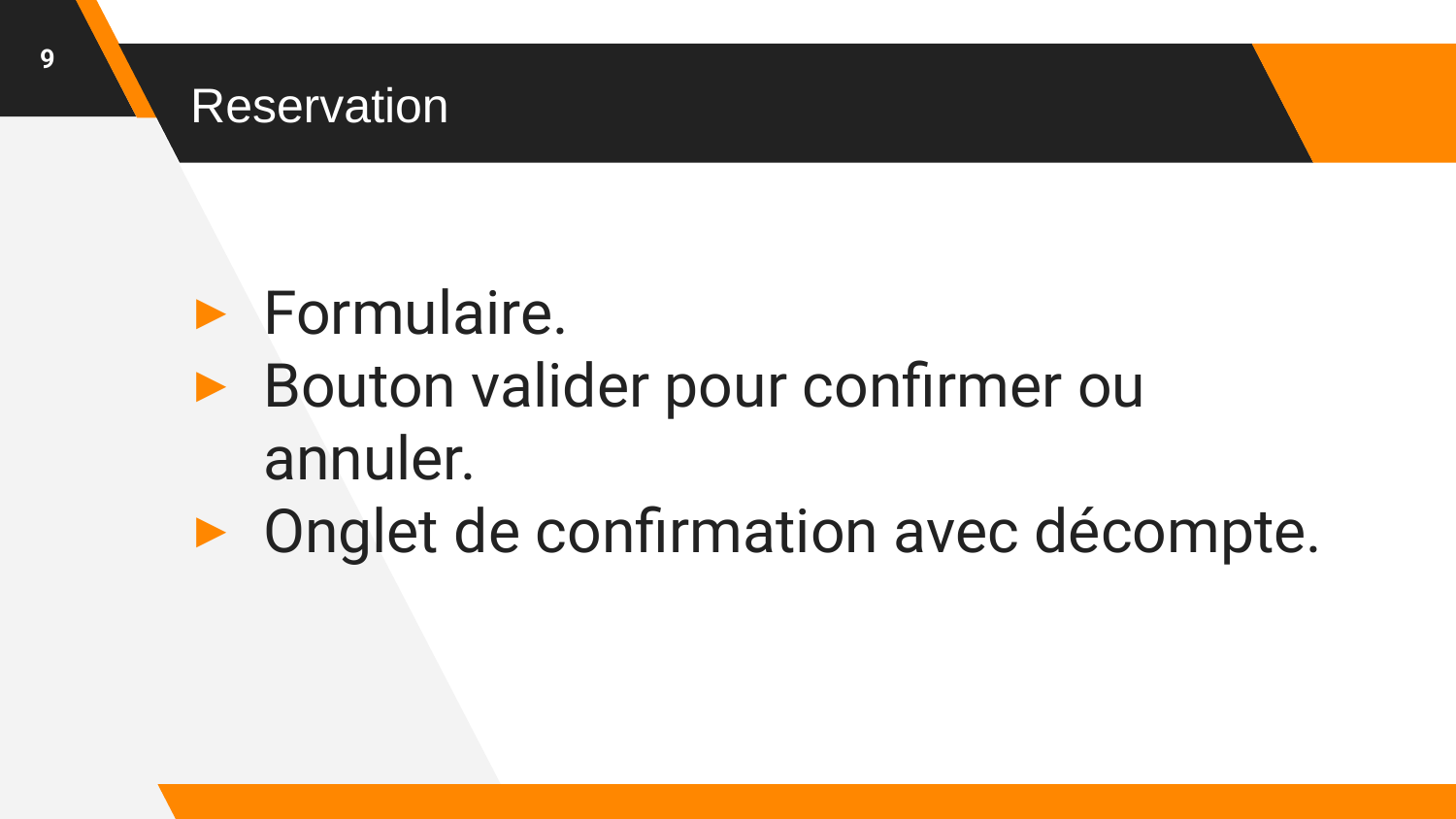

9
# Reservation

Formulaire.
Bouton valider pour confirmer ou annuler.
Onglet de confirmation avec décompte.